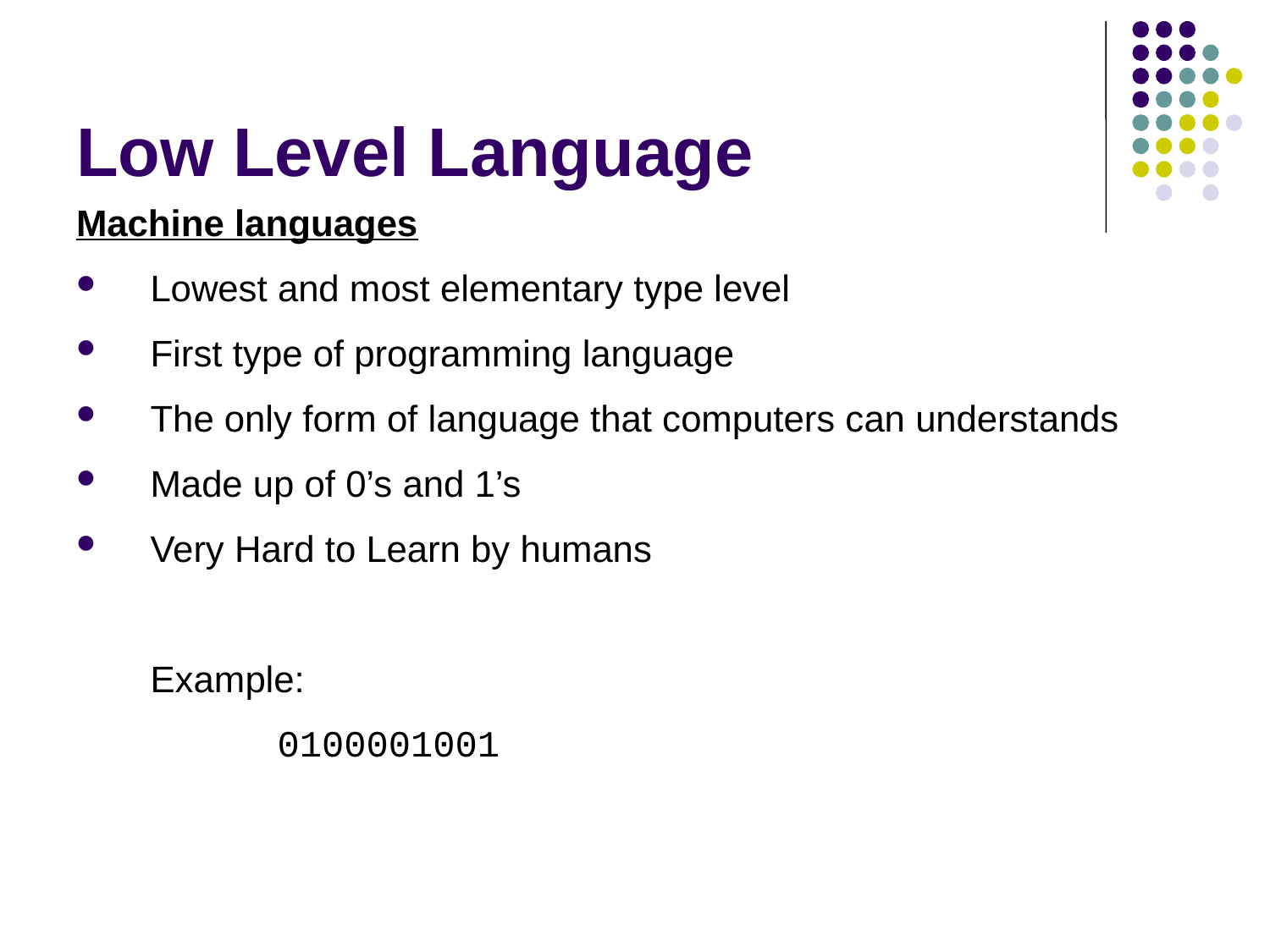

# Low Level Language
Machine languages
Lowest and most elementary type level
First type of programming language
The only form of language that computers can understands
Made up of 0’s and 1’s
Very Hard to Learn by humans

	Example:
		0100001001